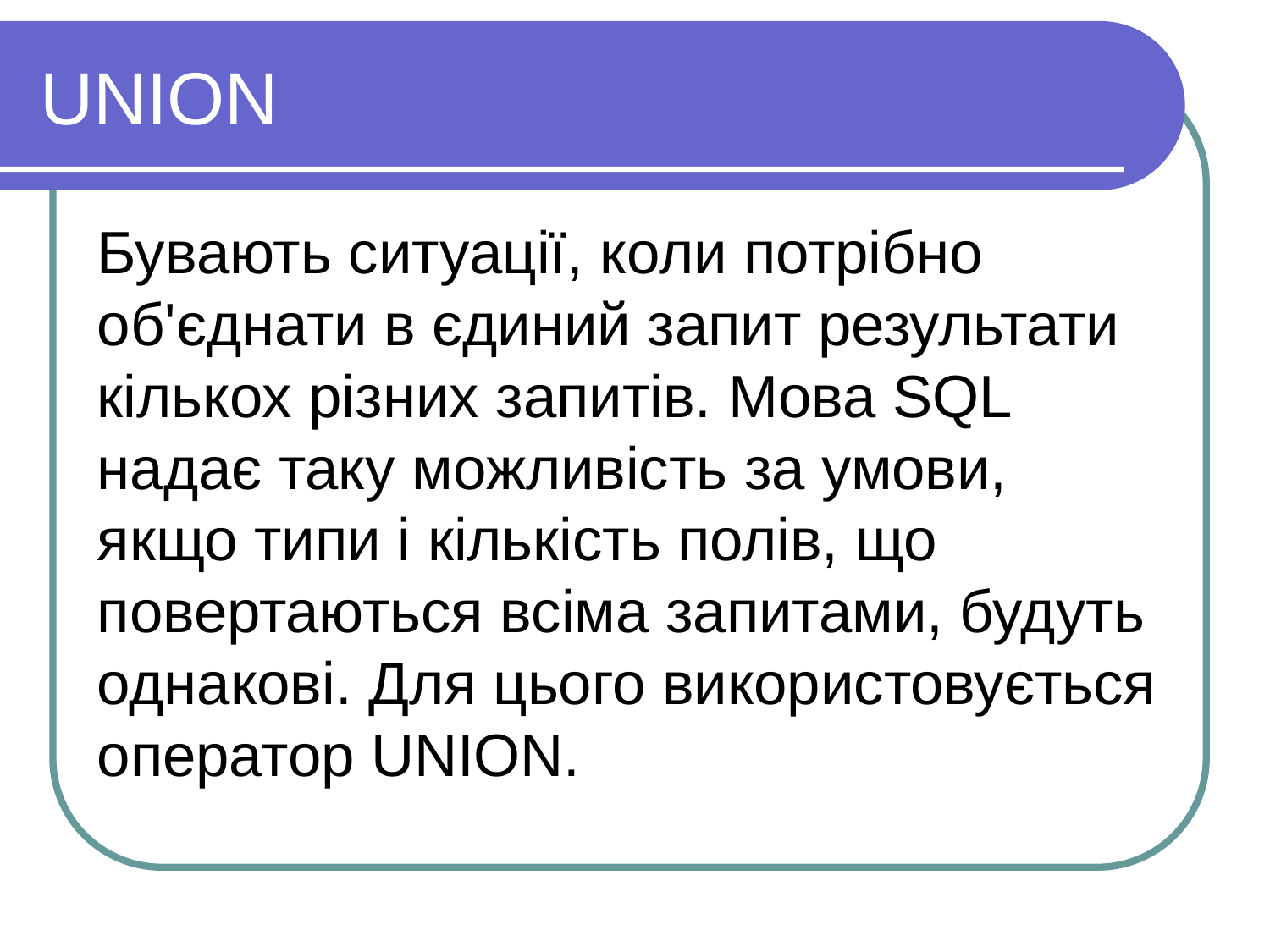

UNION
Бувають ситуації, коли потрібно об'єднати в єдиний запит результати кількох різних запитів. Мова SQL надає таку можливість за умови,     якщо типи і кількість полів, що повертаються всіма запитами, будуть однакові. Для цього використовується оператор UNION.